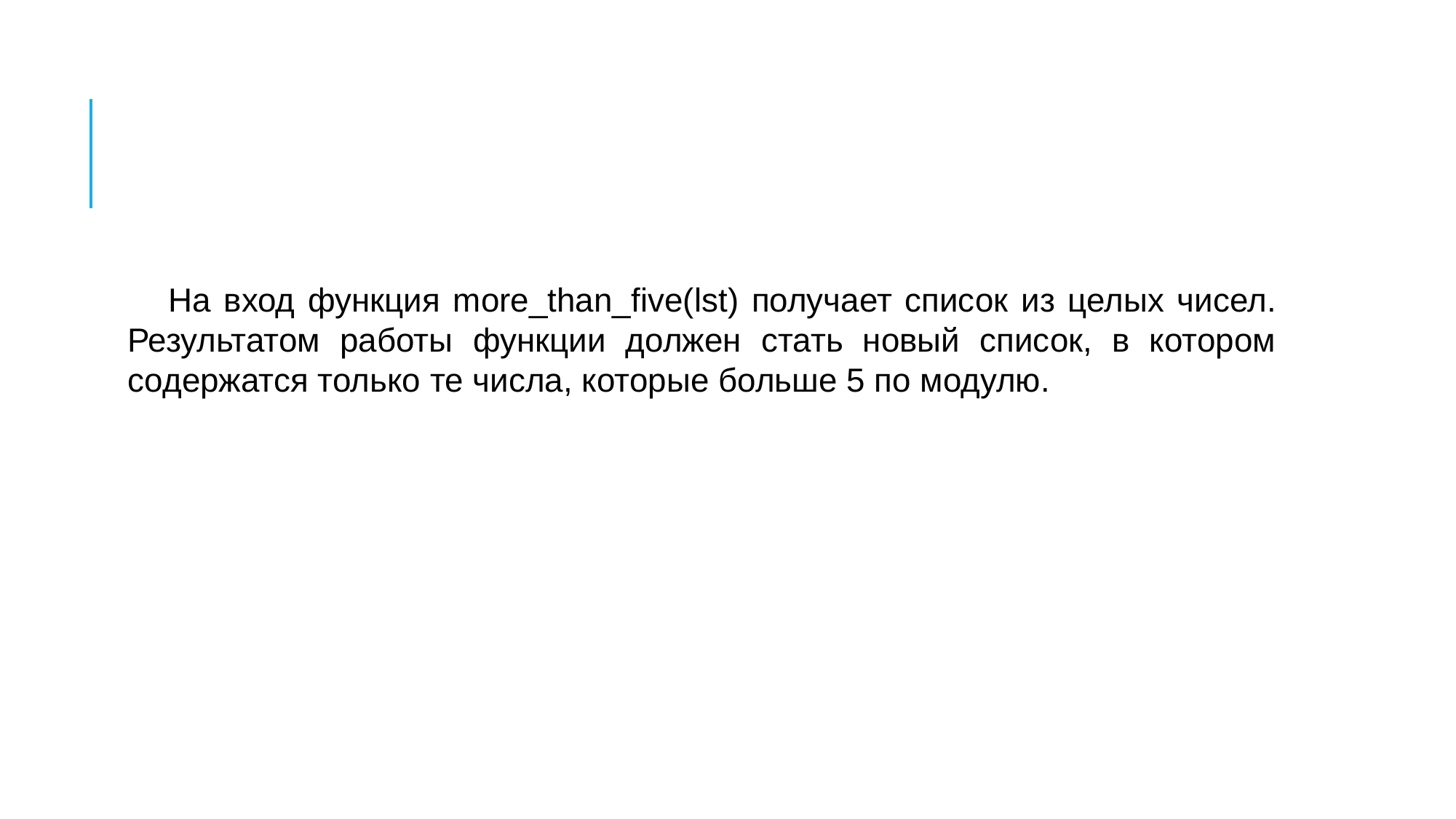

#
На вход функция more_than_five(lst) получает список из целых чисел. Результатом работы функции должен стать новый список, в котором содержатся только те числа, которые больше 5 по модулю.